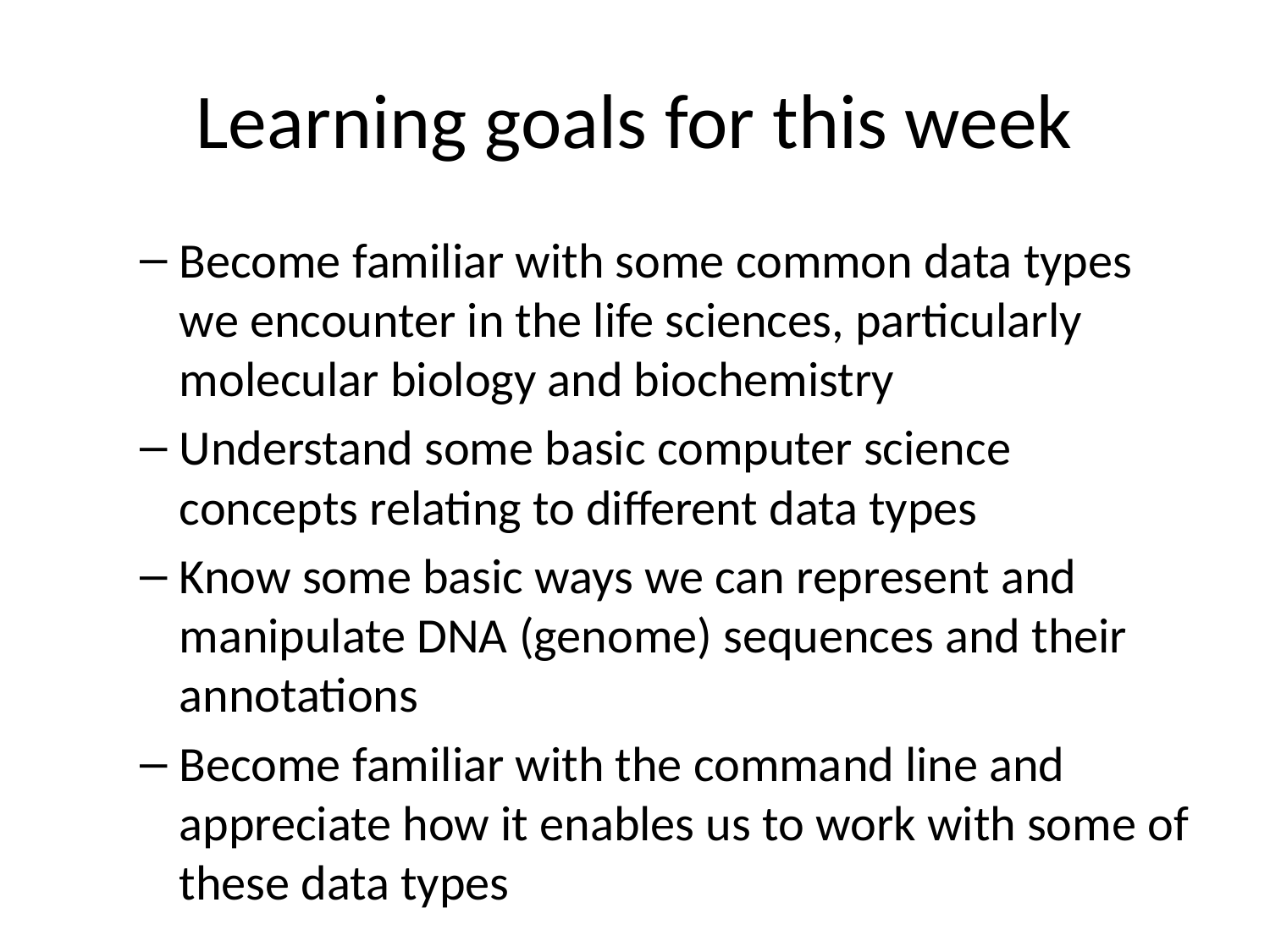

# Learning goals for this week
Become familiar with some common data types we encounter in the life sciences, particularly molecular biology and biochemistry
Understand some basic computer science concepts relating to different data types
Know some basic ways we can represent and manipulate DNA (genome) sequences and their annotations
Become familiar with the command line and appreciate how it enables us to work with some of these data types